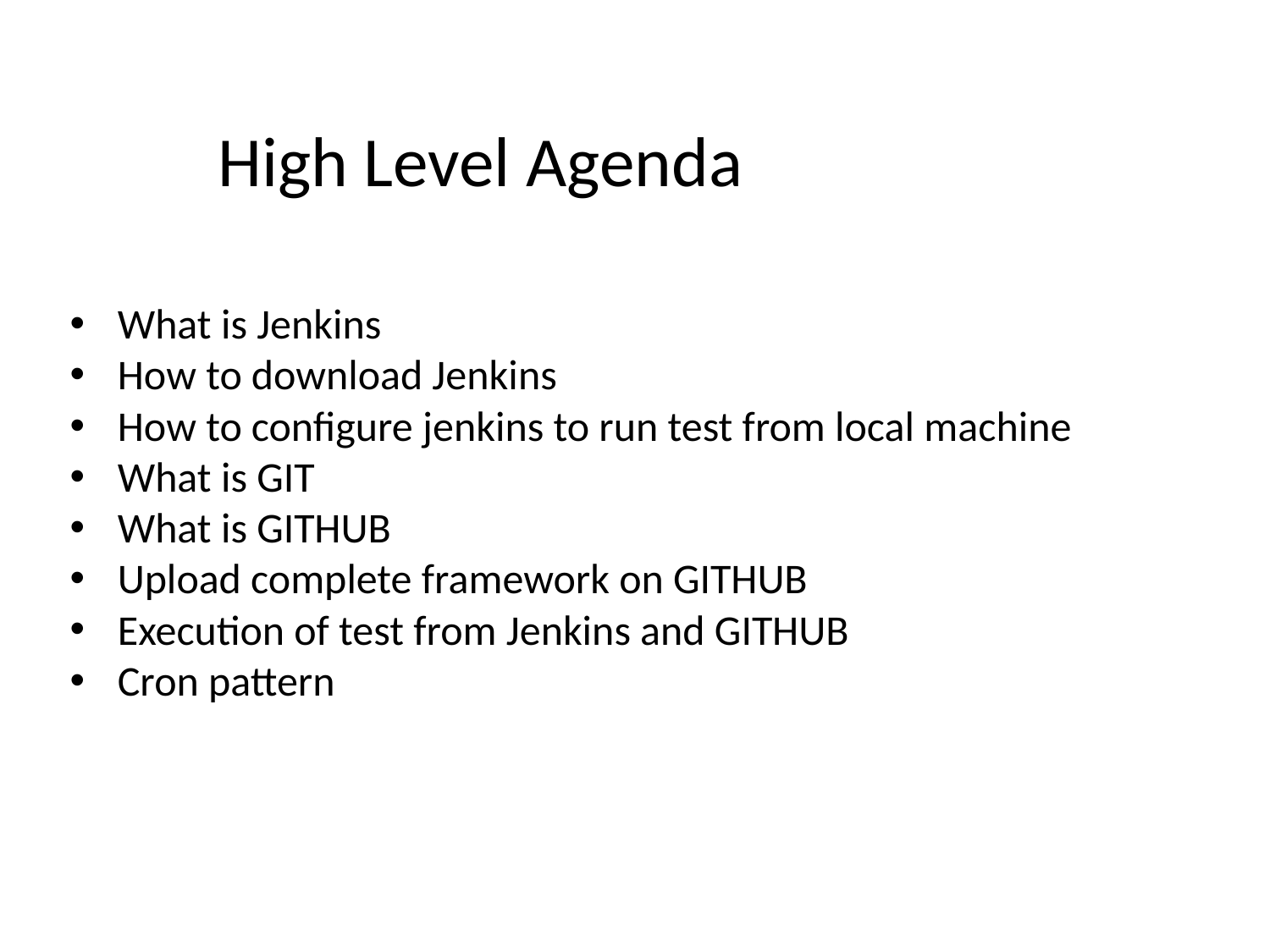

# High Level Agenda
What is Jenkins
How to download Jenkins
How to configure jenkins to run test from local machine
What is GIT
What is GITHUB
Upload complete framework on GITHUB
Execution of test from Jenkins and GITHUB
Cron pattern